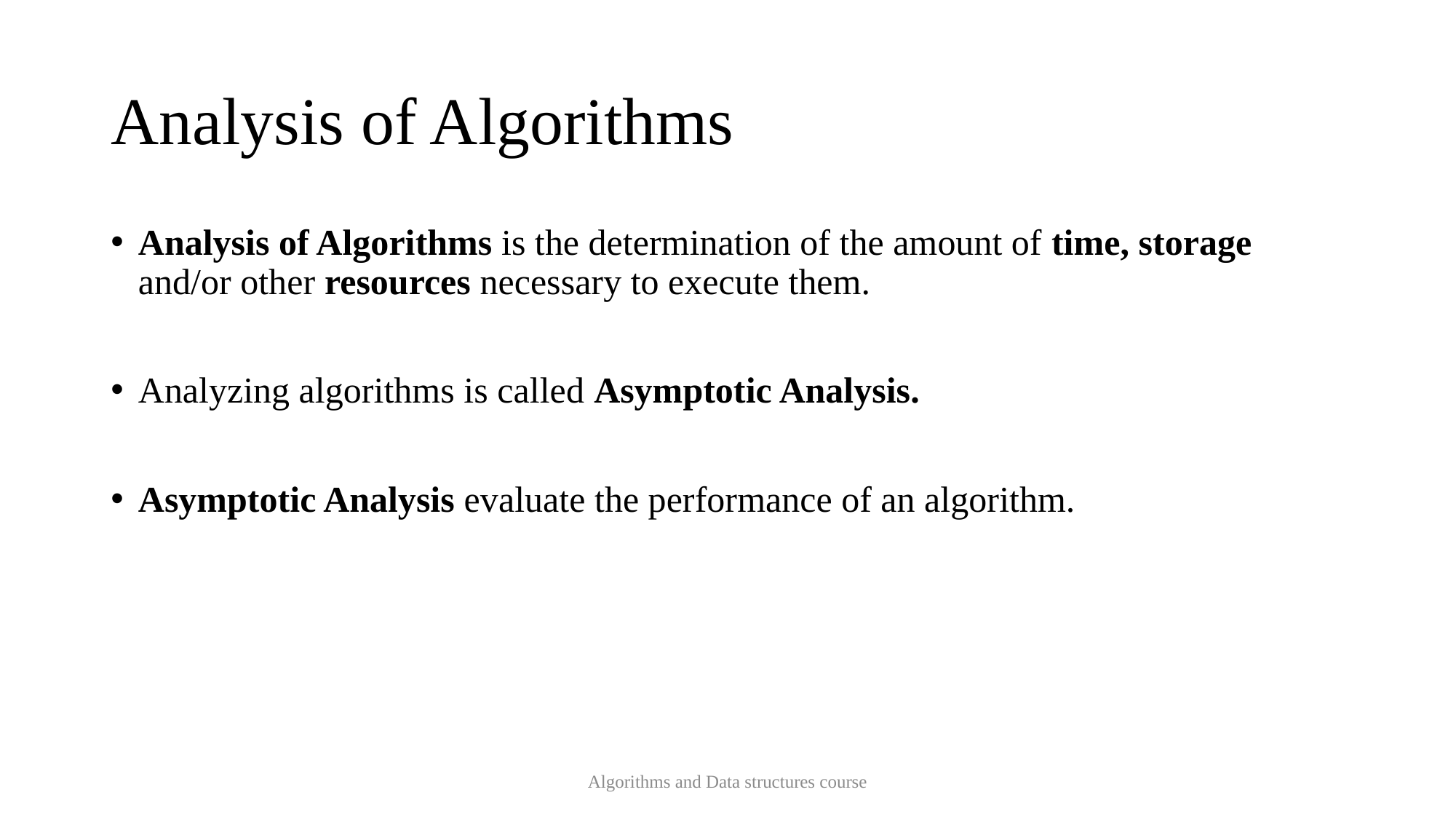

# Analysis of Algorithms
Analysis of Algorithms is the determination of the amount of time, storage and/or other resources necessary to execute them.

Analyzing algorithms is called Asymptotic Analysis.

Asymptotic Analysis evaluate the performance of an algorithm.
Algorithms and Data structures course